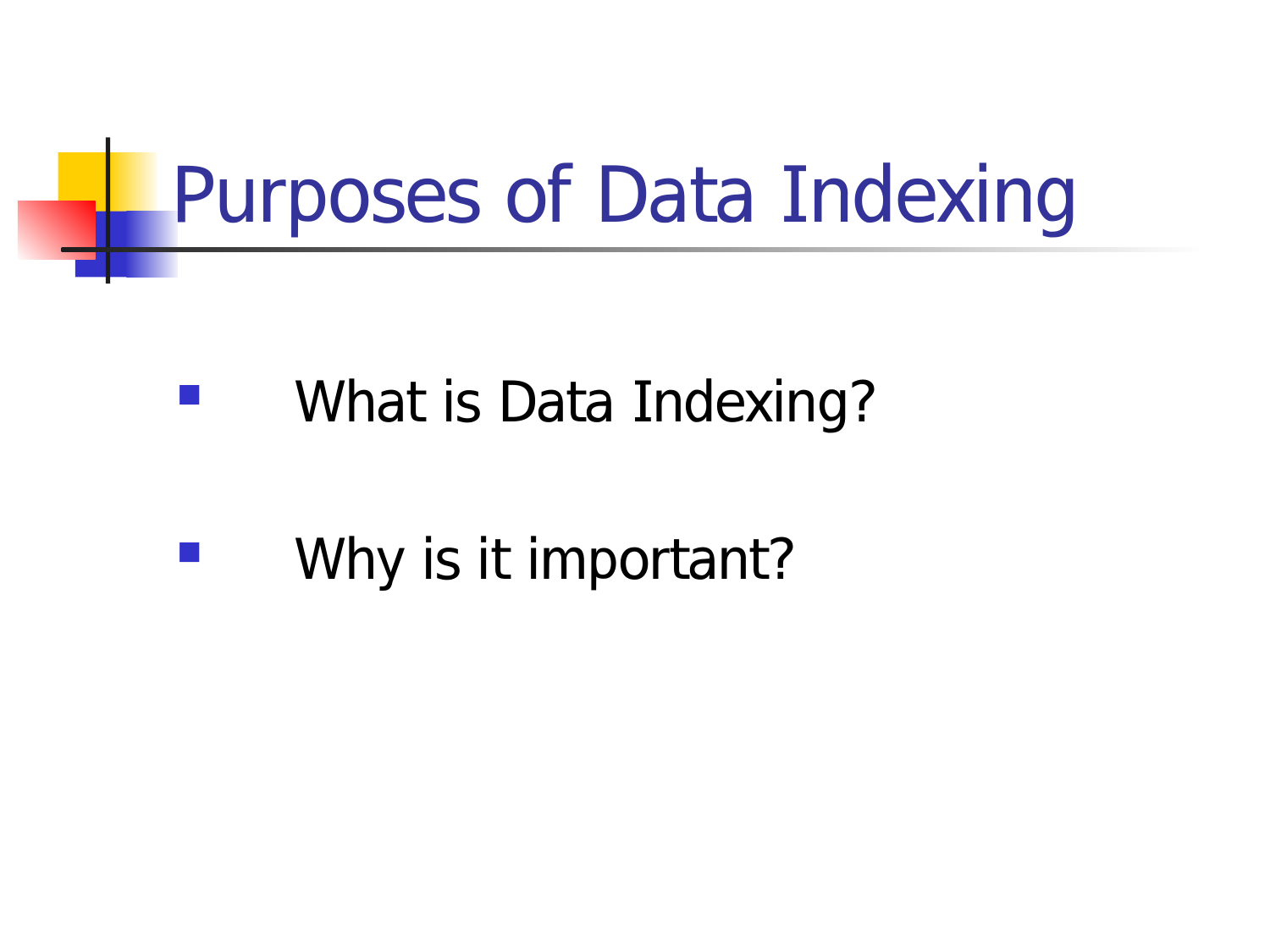

# Purposes of Data Indexing

    What is Data Indexing?

    Why is it important?